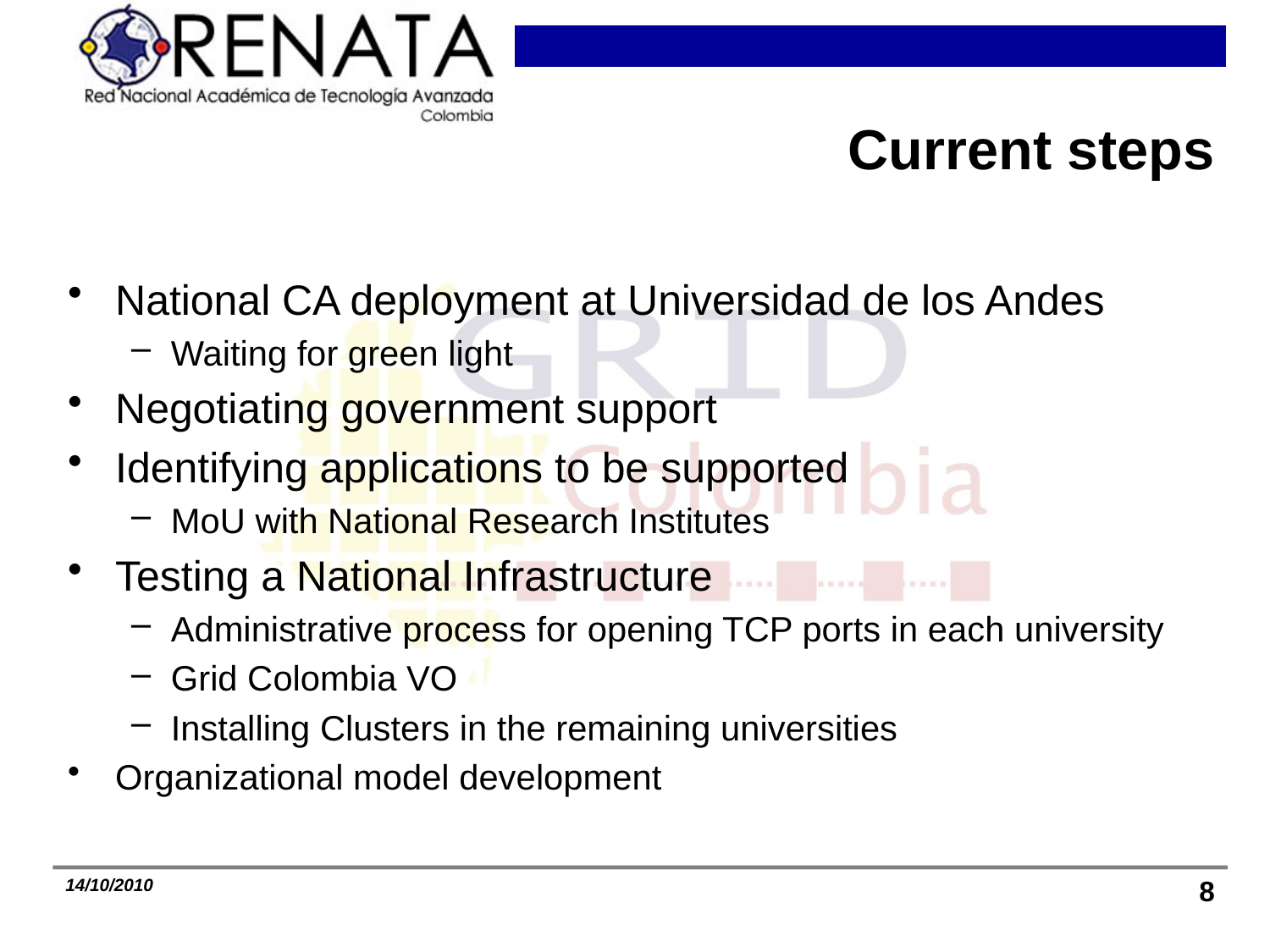

# Current steps
National CA deployment at Universidad de los Andes
Waiting for green light
Negotiating government support
Identifying applications to be supported
MoU with National Research Institutes
Testing a National Infrastructure
Administrative process for opening TCP ports in each university
Grid Colombia VO
Installing Clusters in the remaining universities
Organizational model development

14/10/2010
8